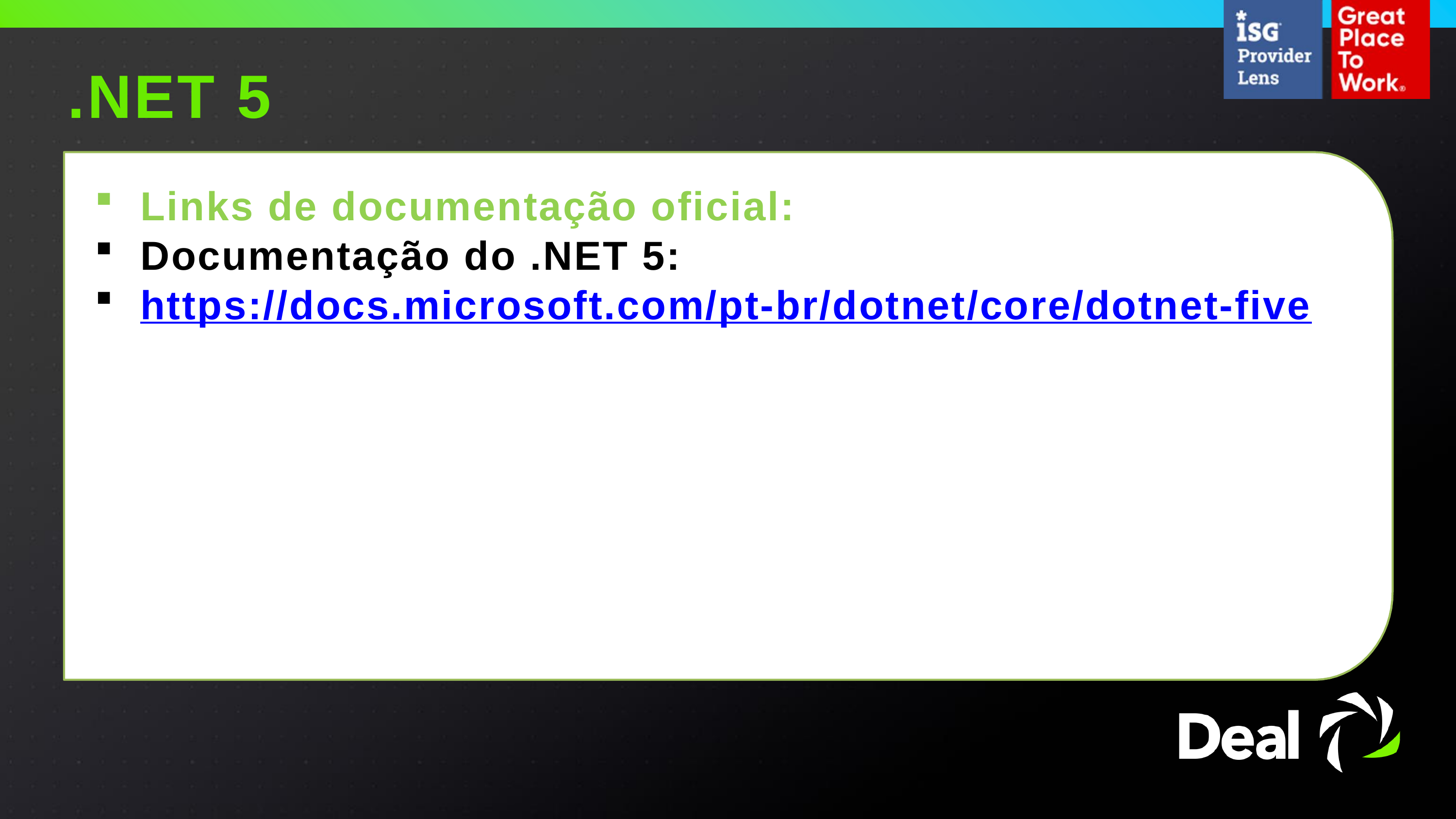

.NET 5

Links de documentação oficial:
Documentação do .NET 5:
https://docs.microsoft.com/pt-br/dotnet/core/dotnet-five